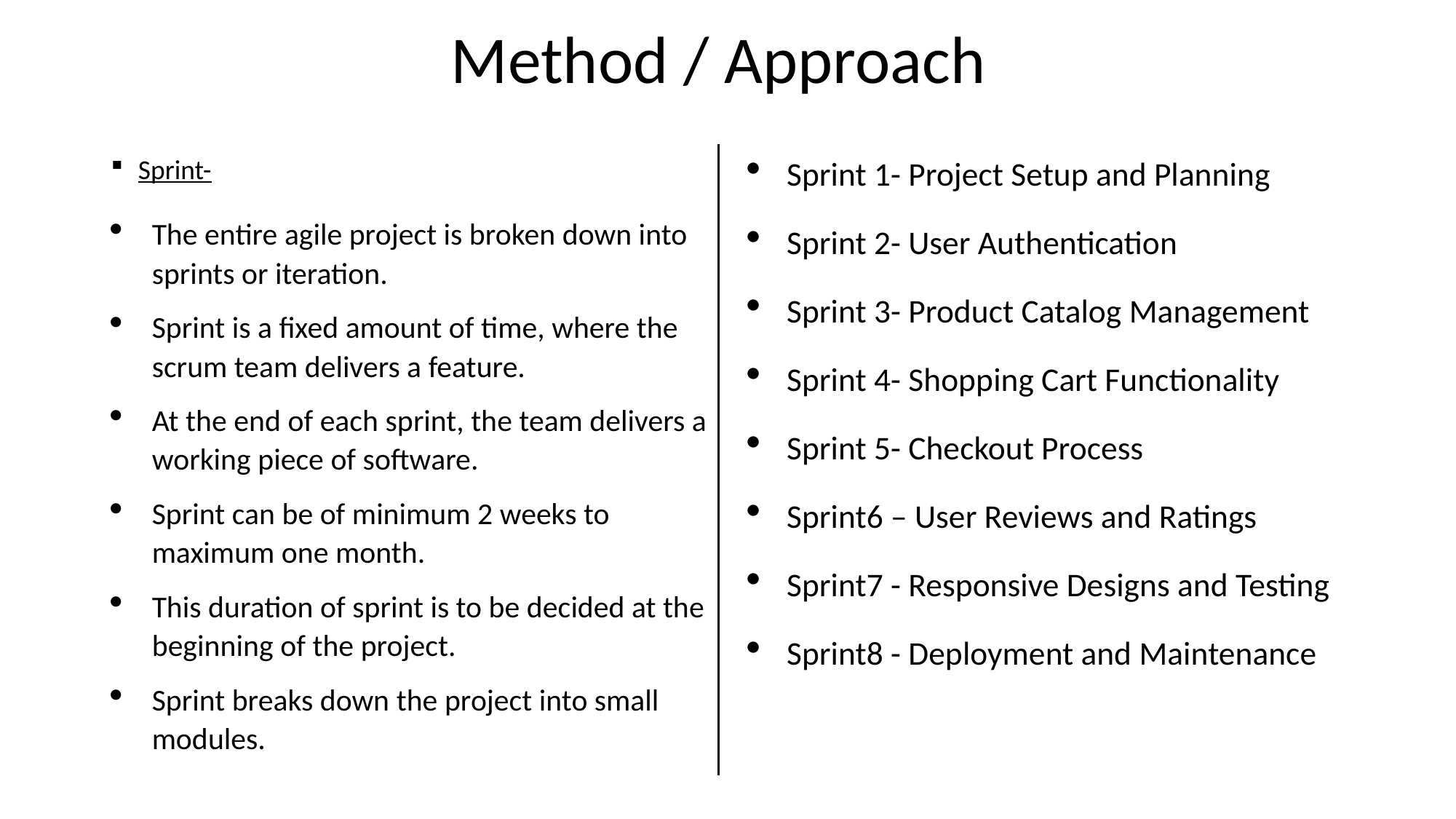

# Method / Approach
Sprint-
The entire agile project is broken down into sprints or iteration.
Sprint is a fixed amount of time, where the scrum team delivers a feature.
At the end of each sprint, the team delivers a working piece of software.
Sprint can be of minimum 2 weeks to maximum one month.
This duration of sprint is to be decided at the beginning of the project.
Sprint breaks down the project into small modules.

Sprint 1- Project Setup and Planning
Sprint 2- User Authentication
Sprint 3- Product Catalog Management
Sprint 4- Shopping Cart Functionality
Sprint 5- Checkout Process
Sprint6 – User Reviews and Ratings
Sprint7 - Responsive Designs and Testing
Sprint8 - Deployment and Maintenance